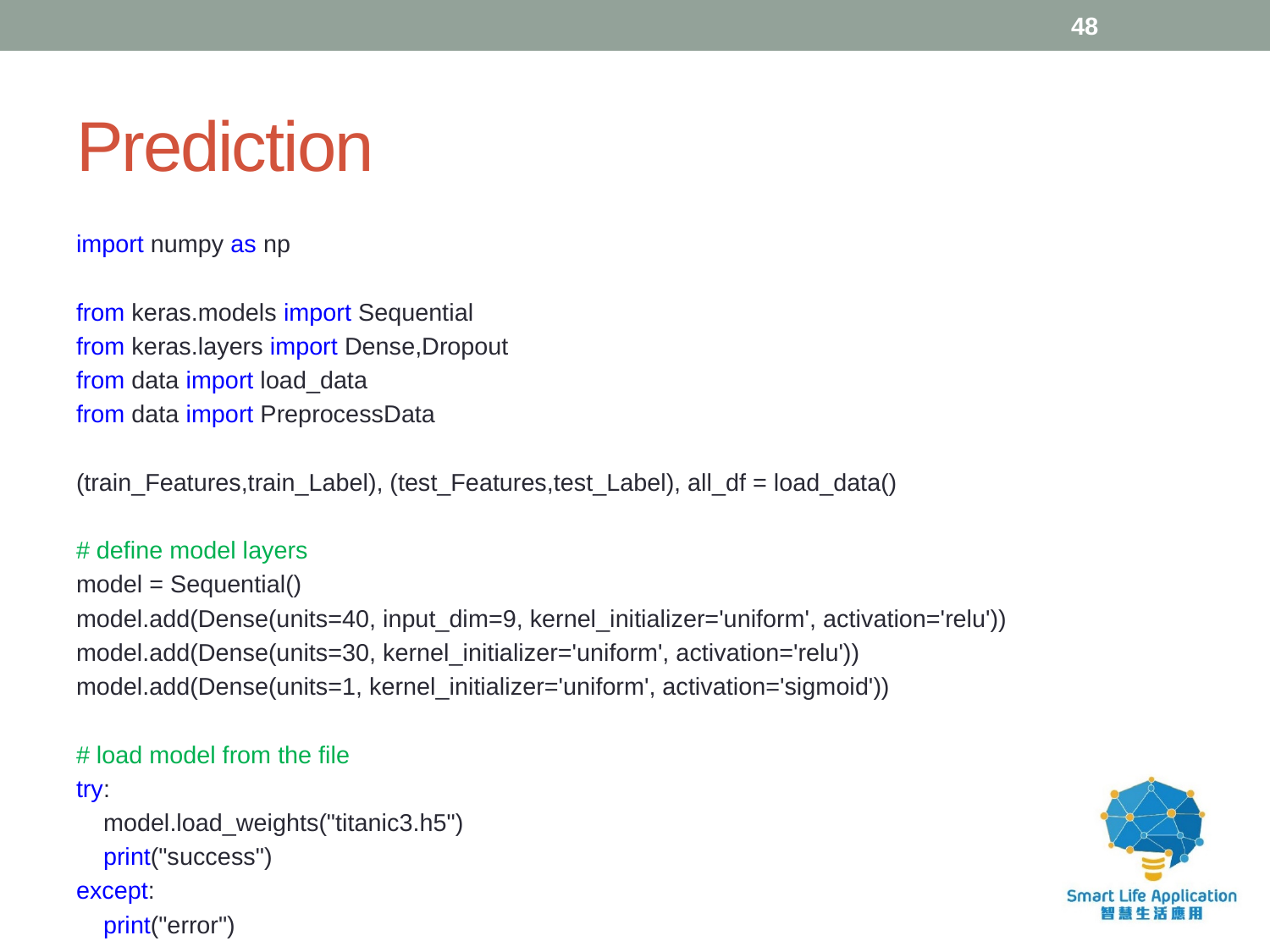

48
# Prediction
import numpy as np

from keras.models import Sequential
from keras.layers import Dense,Dropout
from data import load_data
from data import PreprocessData

(train_Features,train_Label), (test_Features,test_Label), all_df = load_data()

# define model layers
model = Sequential()
model.add(Dense(units=40, input_dim=9, kernel_initializer='uniform', activation='relu'))
model.add(Dense(units=30, kernel_initializer='uniform', activation='relu'))
model.add(Dense(units=1, kernel_initializer='uniform', activation='sigmoid'))

# load model from the file
try:
    model.load_weights("titanic3.h5")
    print("success")
except:
    print("error")